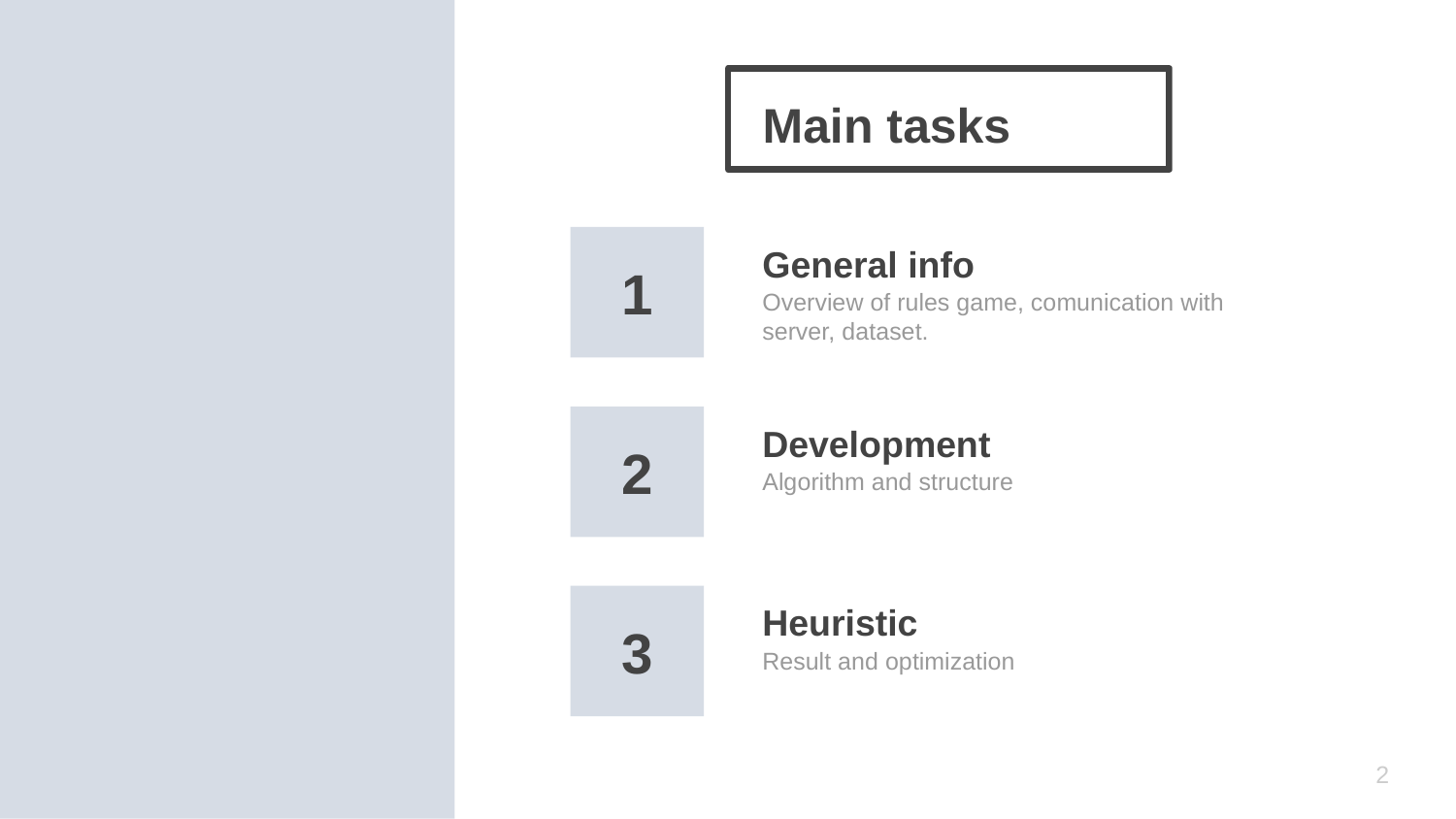

# Main tasks
General info
1
Overview of rules game, comunication with server, dataset.
Development
2
Algorithm and structure
Heuristic
3
Result and optimization
2